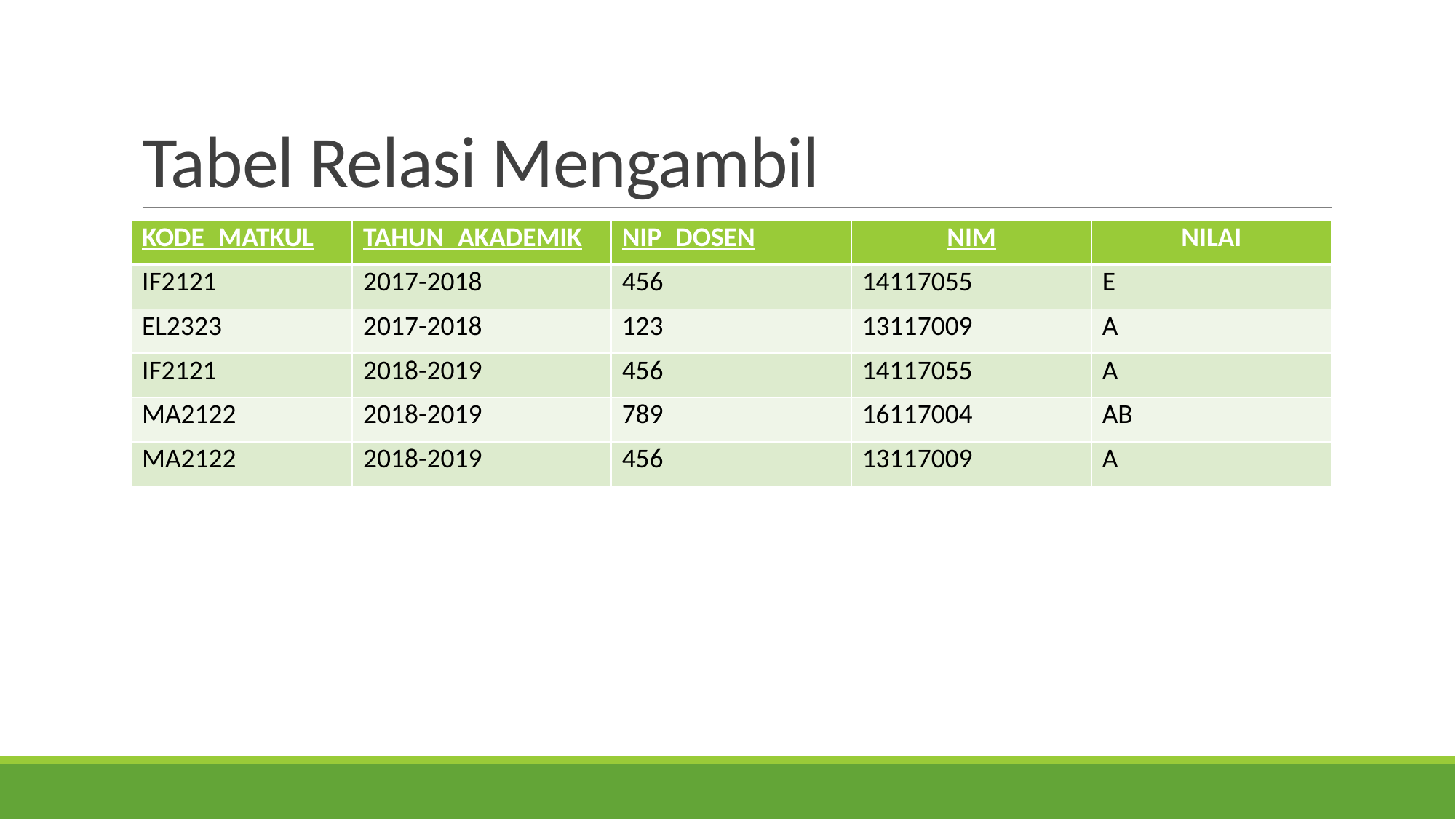

# Tabel Relasi Mengambil
| KODE\_MATKUL | TAHUN\_AKADEMIK | NIP\_DOSEN | NIM | NILAI |
| --- | --- | --- | --- | --- |
| IF2121 | 2017-2018 | 456 | 14117055 | E |
| EL2323 | 2017-2018 | 123 | 13117009 | A |
| IF2121 | 2018-2019 | 456 | 14117055 | A |
| MA2122 | 2018-2019 | 789 | 16117004 | AB |
| MA2122 | 2018-2019 | 456 | 13117009 | A |